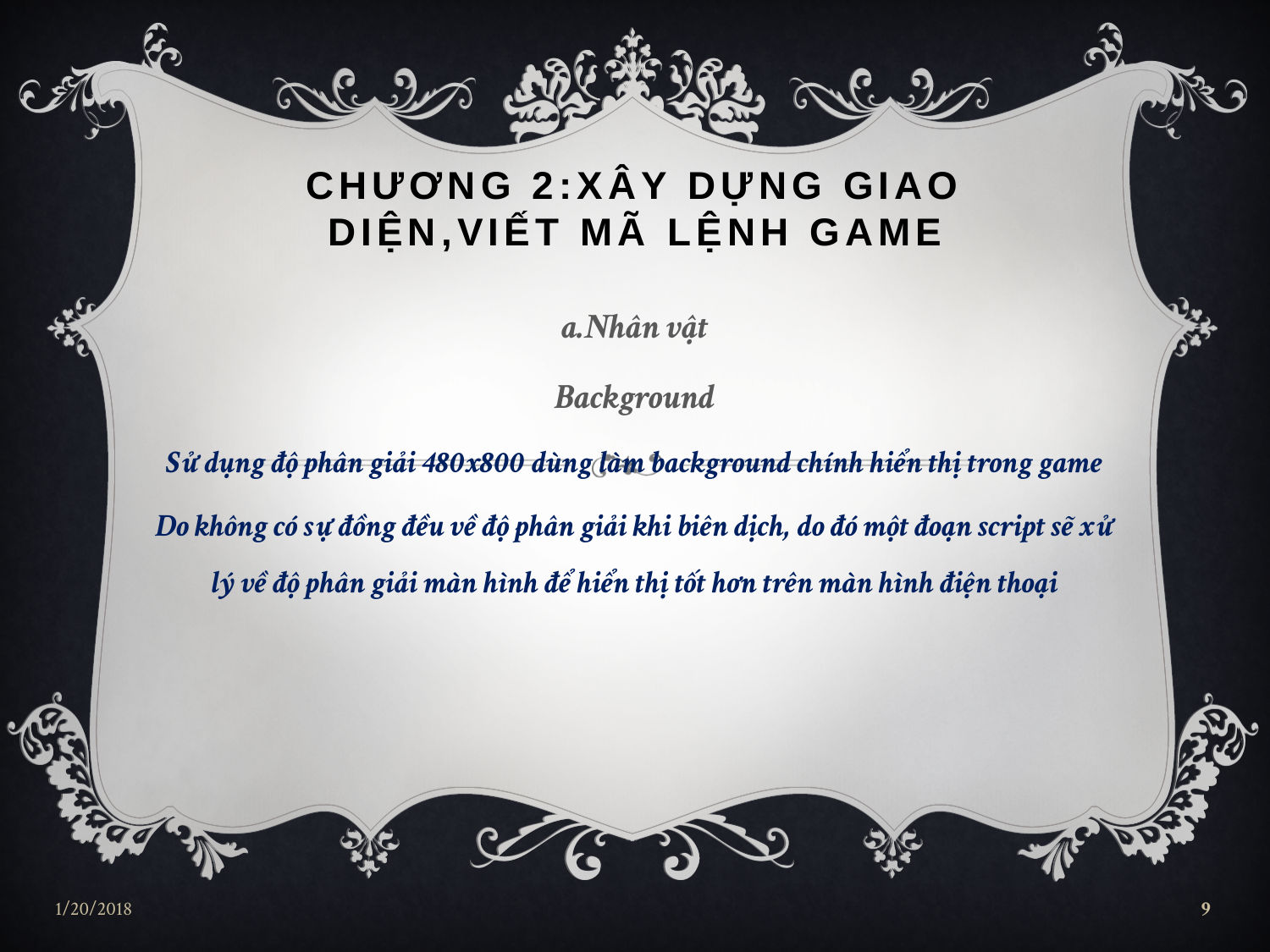

# CHƯƠNG 2:XÂY DỰNG GIAO DIỆN,VIẾT MÃ LỆNH GAME
a.Nhân vật
Background
Sử dụng độ phân giải 480x800 dùng làm background chính hiển thị trong game
Do không có sự đồng đều về độ phân giải khi biên dịch, do đó một đoạn script sẽ xử lý về độ phân giải màn hình để hiển thị tốt hơn trên màn hình điện thoại

1/20/2018
9